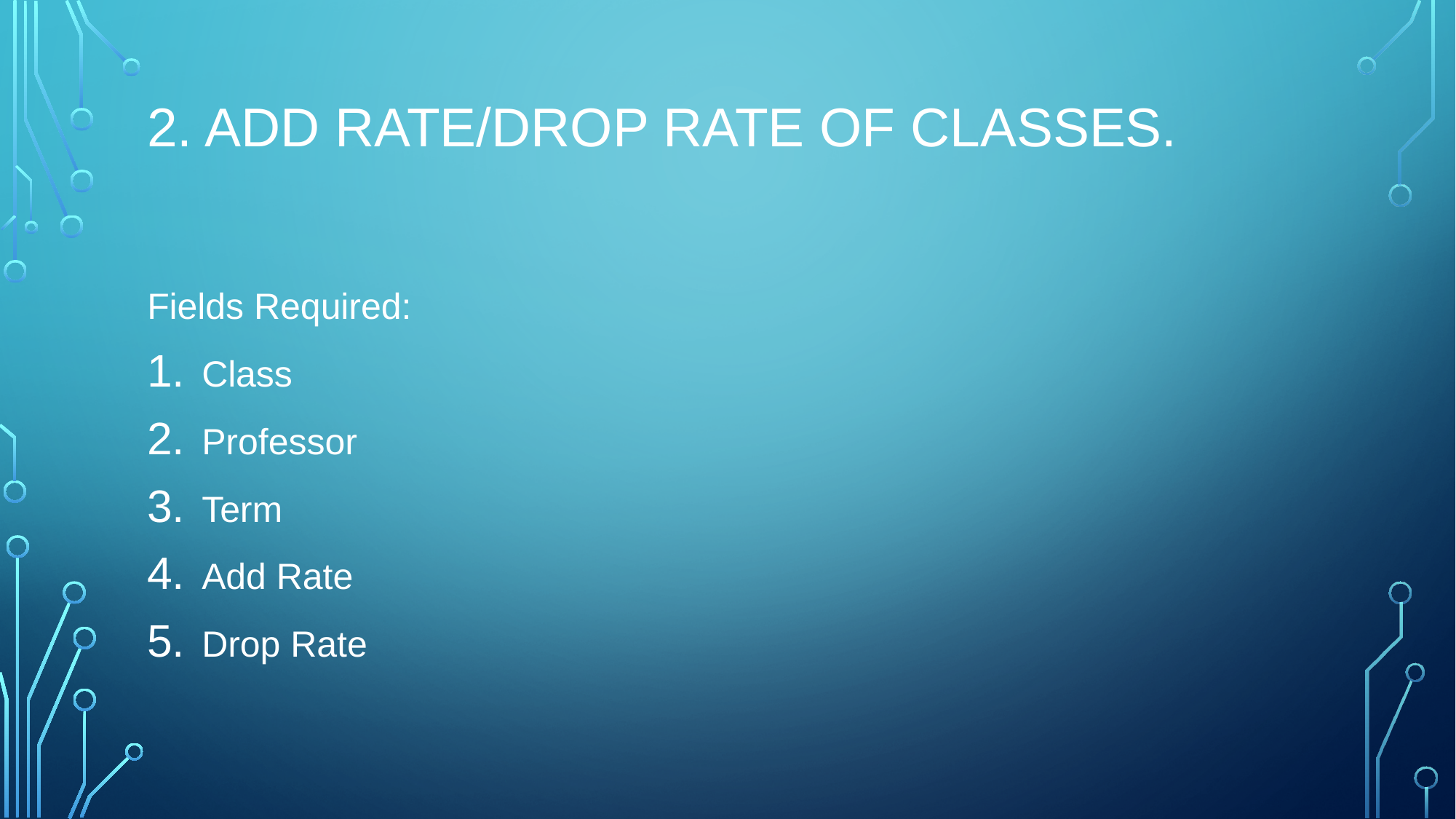

# 2. Add Rate/Drop Rate of classes.
Fields Required:
Class
Professor
Term
Add Rate
Drop Rate